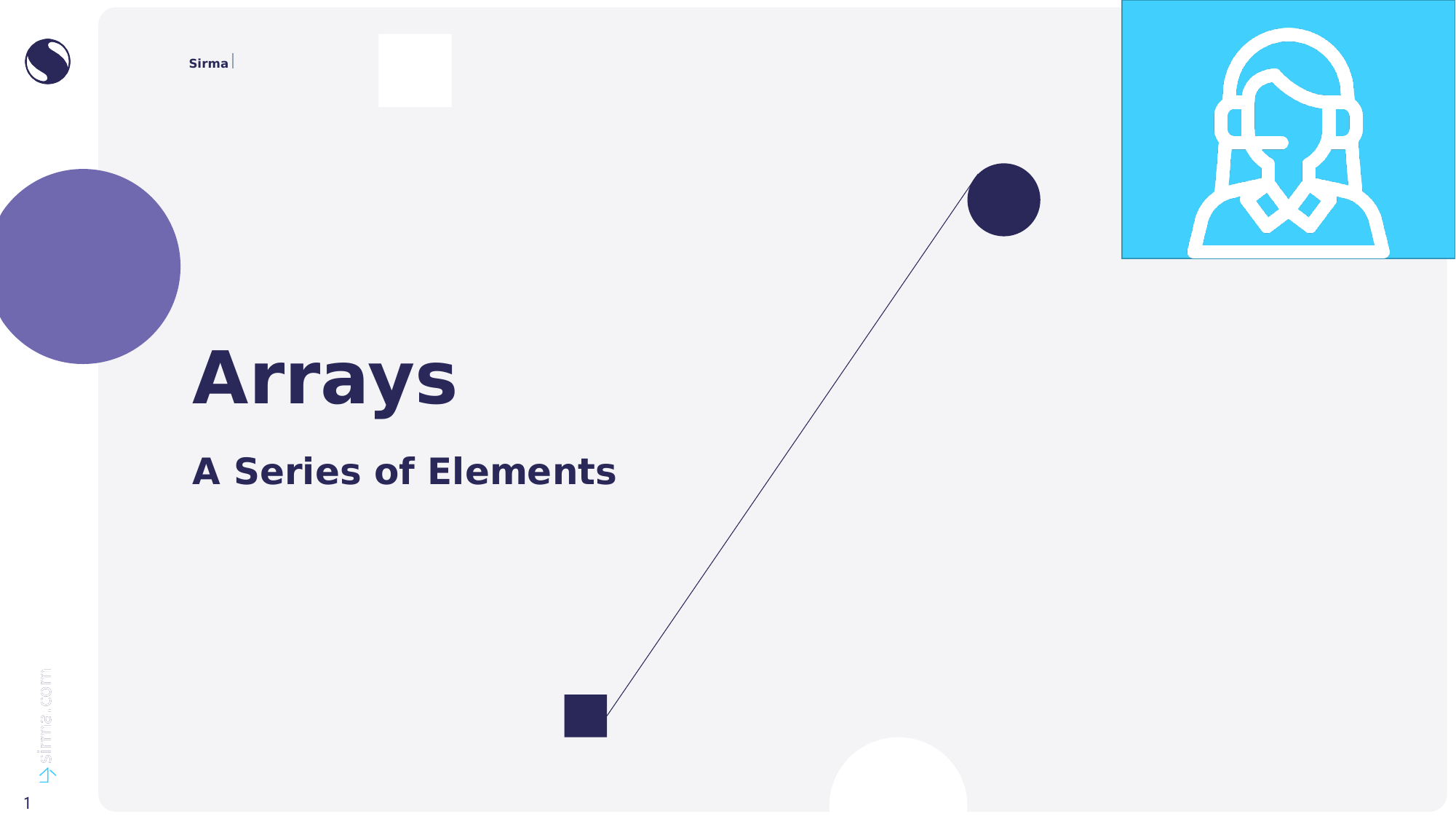

01
# Arrays

02
A Series of Elements

03